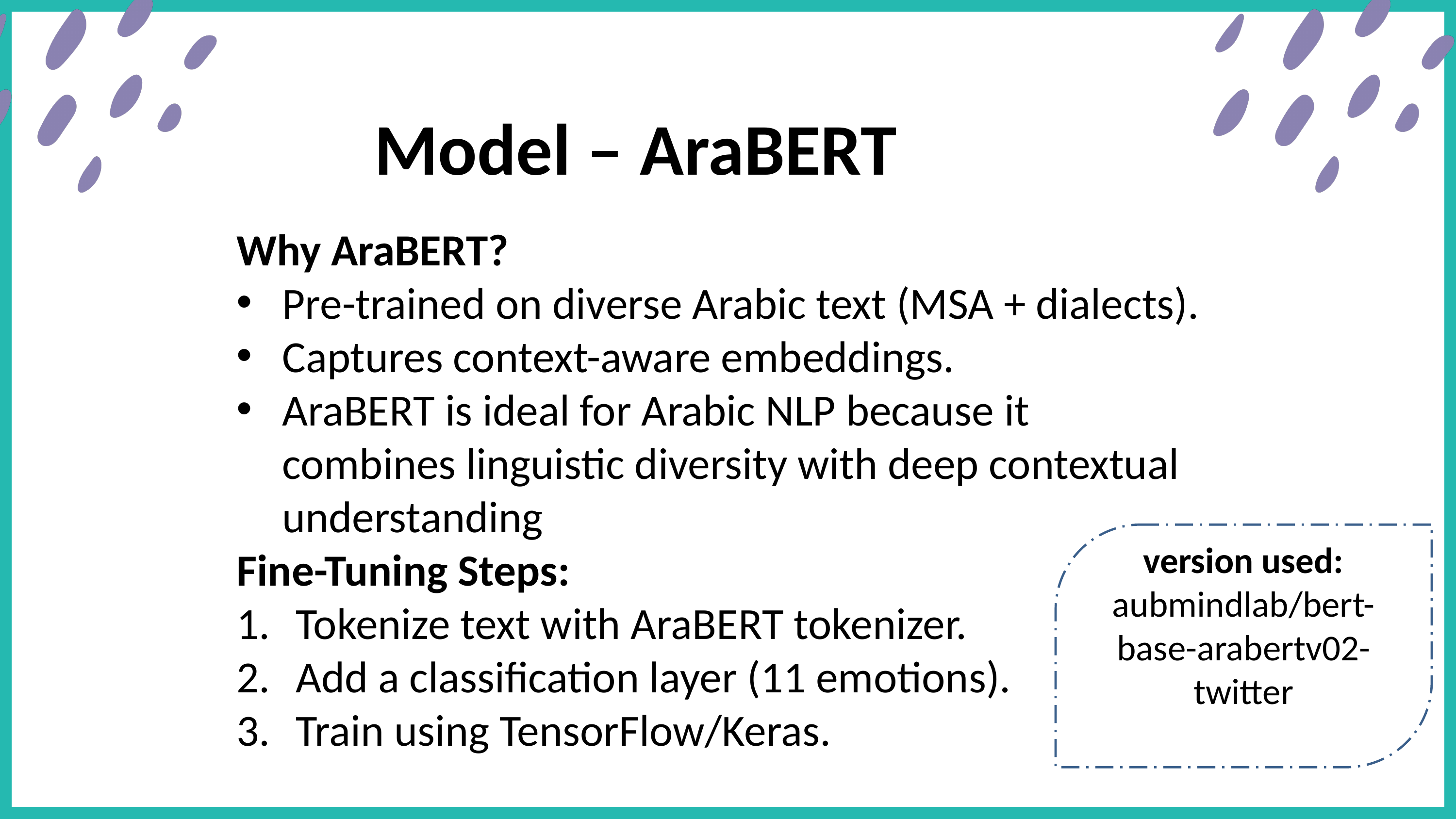

Model – AraBERT
Why AraBERT?
Pre-trained on diverse Arabic text (MSA + dialects).
Captures context-aware embeddings.
AraBERT is ideal for Arabic NLP because it combines linguistic diversity with deep contextual understanding
Fine-Tuning Steps:
Tokenize text with AraBERT tokenizer.
Add a classification layer (11 emotions).
Train using TensorFlow/Keras.
version used:
aubmindlab/bert-base-arabertv02-twitter